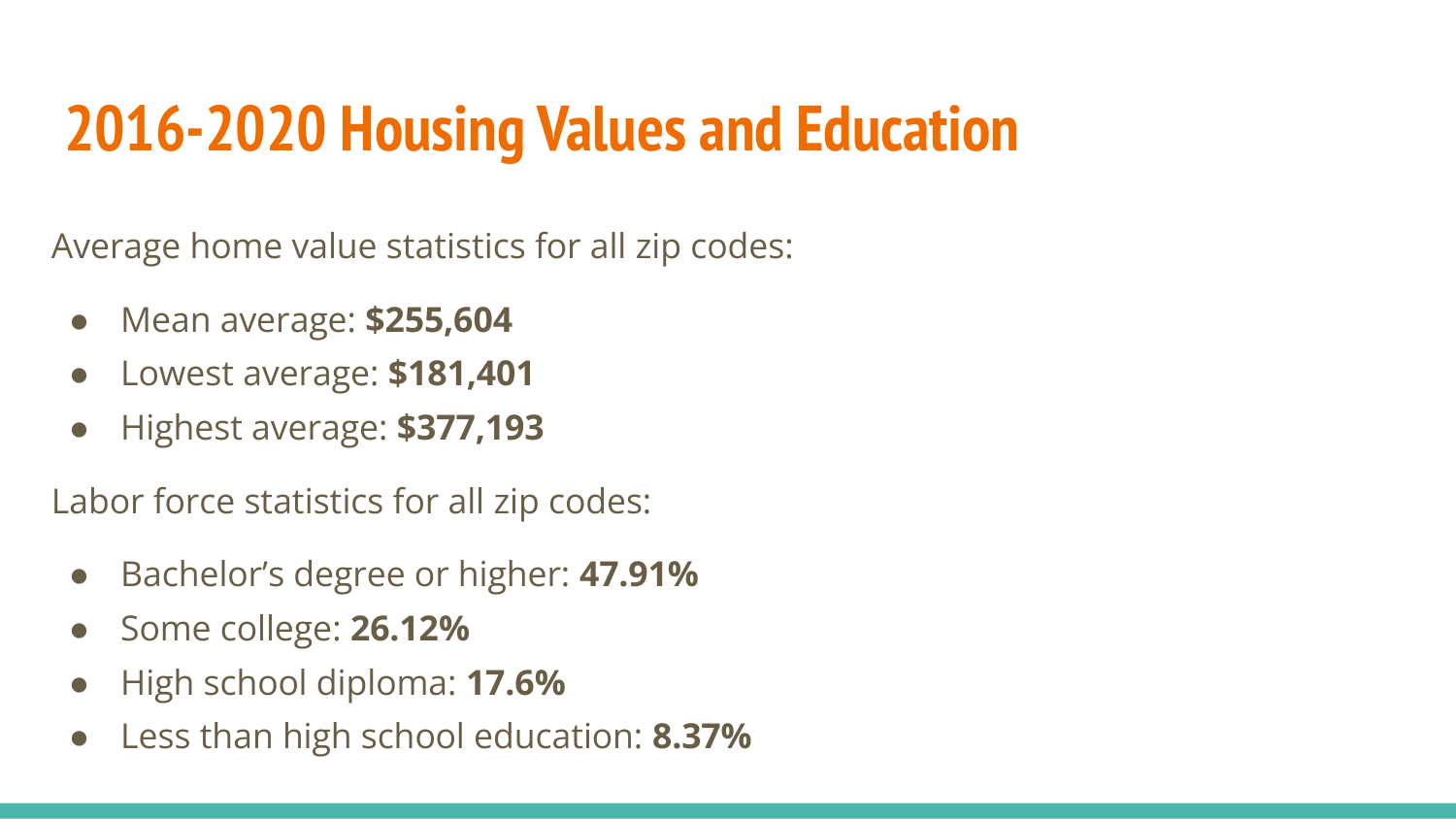

# 2016-2020 Housing Values and Education
Average home value statistics for all zip codes:
Mean average: $255,604
Lowest average: $181,401
Highest average: $377,193
Labor force statistics for all zip codes:
Bachelor’s degree or higher: 47.91%
Some college: 26.12%
High school diploma: 17.6%
Less than high school education: 8.37%